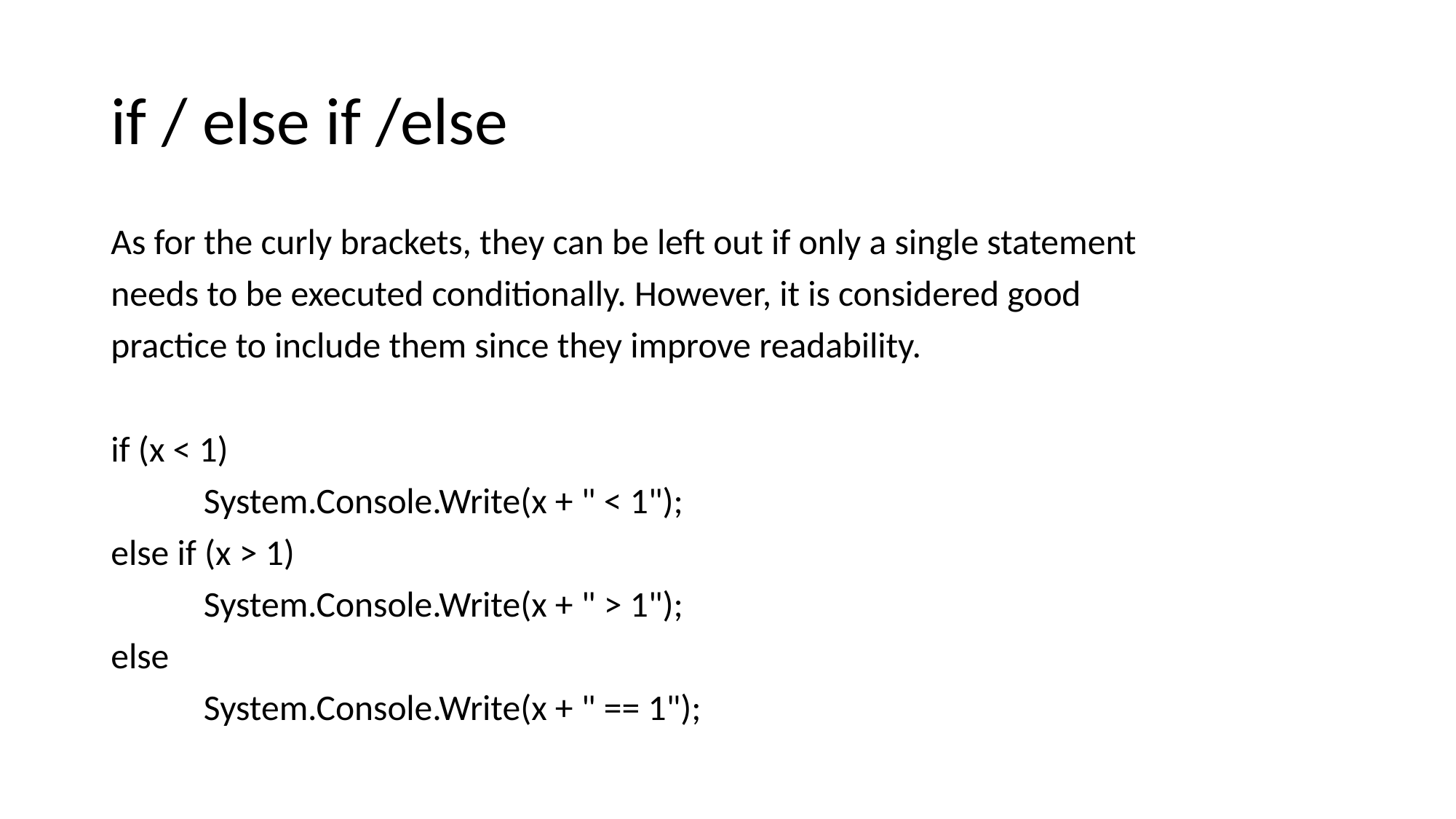

# if / else if /else
As for the curly brackets, they can be left out if only a single statement
needs to be executed conditionally. However, it is considered good
practice to include them since they improve readability.

if (x < 1)
	System.Console.Write(x + " < 1");
else if (x > 1)
	System.Console.Write(x + " > 1");
else
	System.Console.Write(x + " == 1");